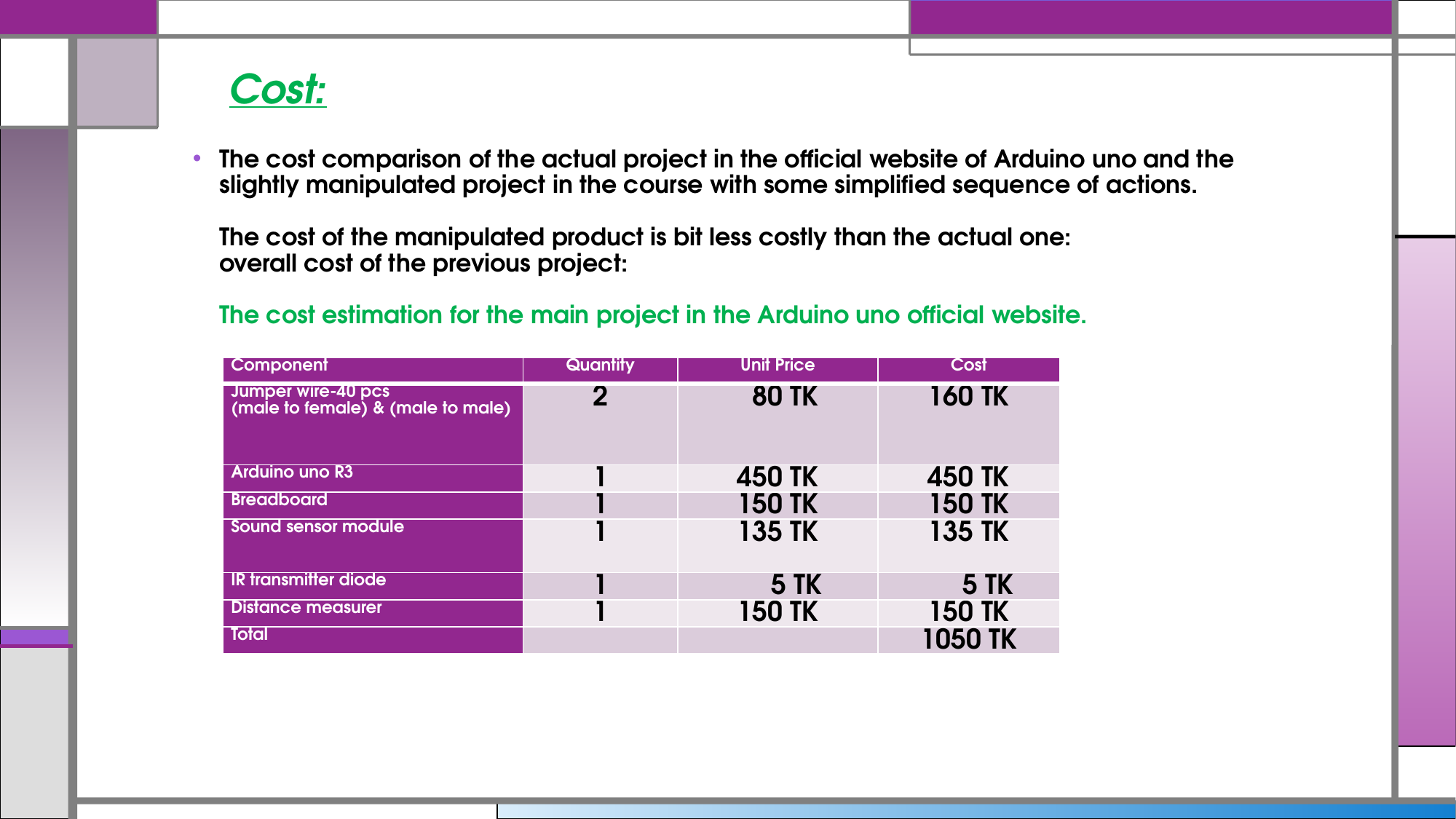

# Cost:
The cost comparison of the actual project in the official website of Arduino uno and the slightly manipulated project in the course with some simplified sequence of actions.
The cost of the manipulated product is bit less costly than the actual one:
overall cost of the previous project:
The cost estimation for the main project in the Arduino uno official website.
| Component | Quantity | Unit Price | Cost |
| --- | --- | --- | --- |
| Jumper wire-40 pcs (male to female) & (male to male) | 2 | 80 TK | 160 TK |
| Arduino uno R3 | 1 | 450 TK | 450 TK |
| Breadboard | 1 | 150 TK | 150 TK |
| Sound sensor module | 1 | 135 TK | 135 TK |
| IR transmitter diode | 1 | 5 TK | 5 TK |
| Distance measurer | 1 | 150 TK | 150 TK |
| Total |  |  | 1050 TK |